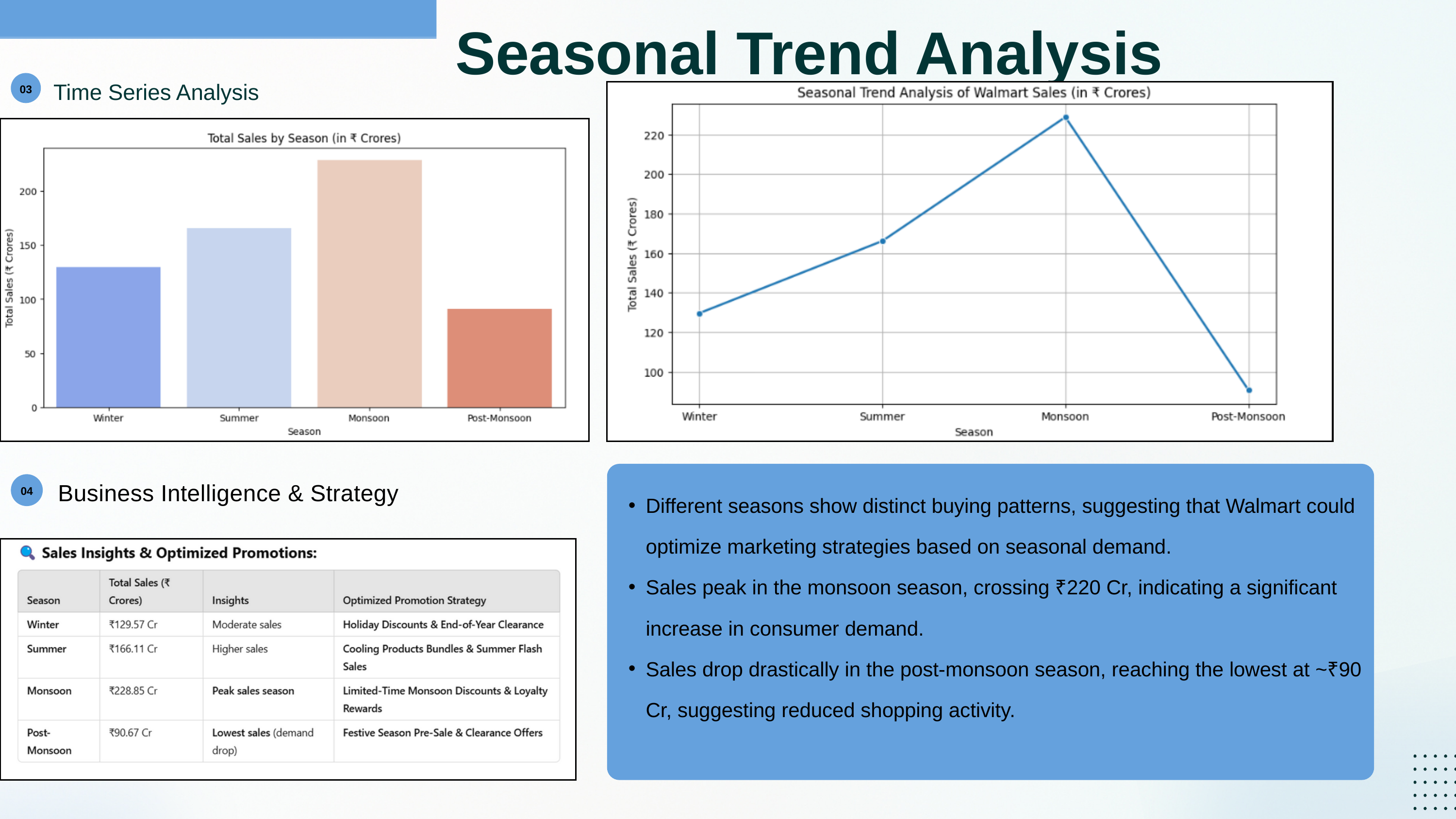

Seasonal Trend Analysis

03
Time Series Analysis

Different seasons show distinct buying patterns, suggesting that Walmart could optimize marketing strategies based on seasonal demand.
Sales peak in the monsoon season, crossing ₹220 Cr, indicating a significant increase in consumer demand.
Sales drop drastically in the post-monsoon season, reaching the lowest at ~₹90 Cr, suggesting reduced shopping activity.

04
Business Intelligence & Strategy